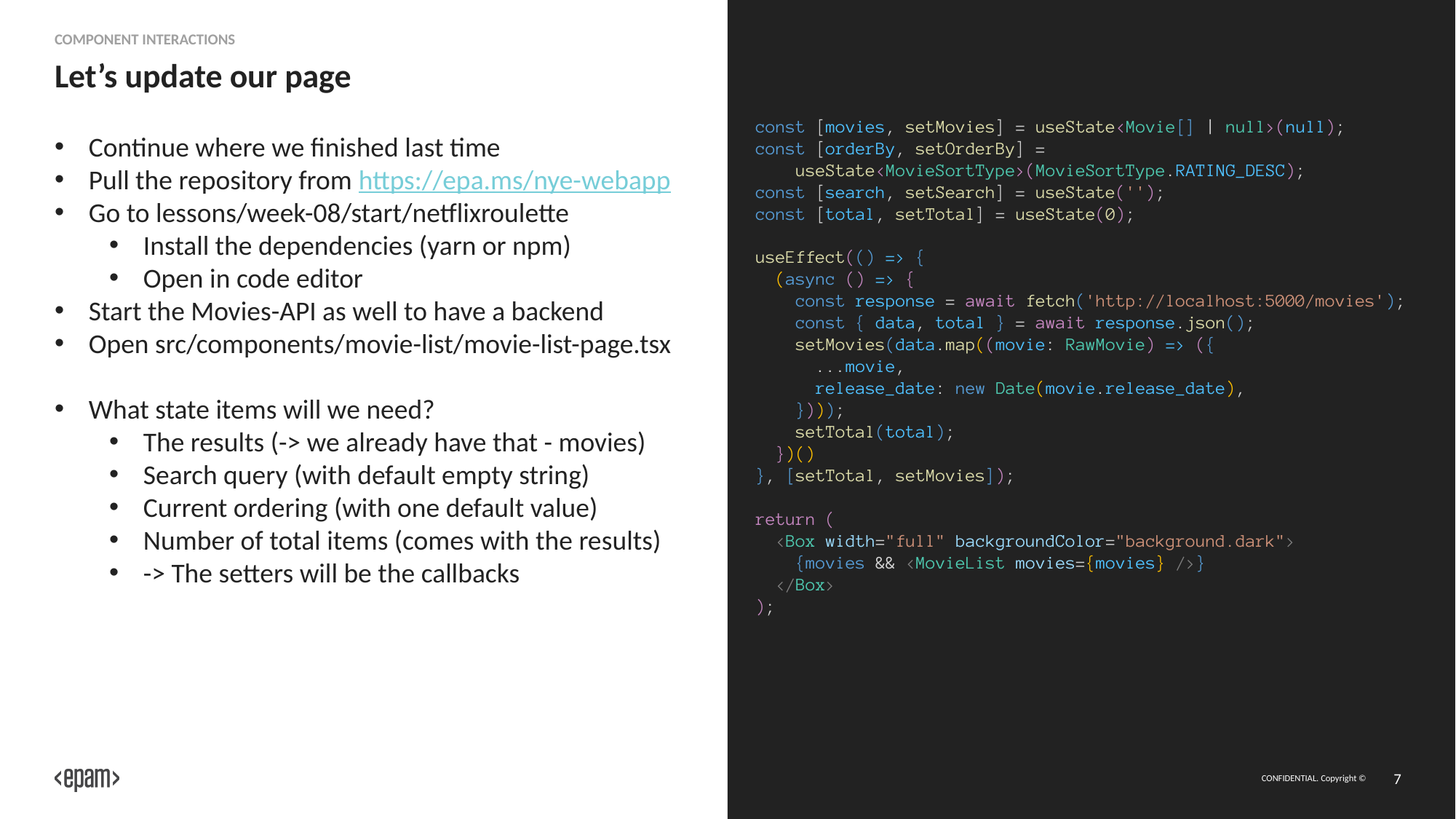

Component interactions
# Let’s update our page
const [movies, setMovies] = useState<Movie[] | null>(null);
const [orderBy, setOrderBy] =
    useState<MovieSortType>(MovieSortType.RATING_DESC);
const [search, setSearch] = useState('');
const [total, setTotal] = useState(0);

useEffect(() => {
  (async () => {
    const response = await fetch('http://localhost:5000/movies');
    const { data, total } = await response.json();
    setMovies(data.map((movie: RawMovie) => ({
      ...movie,
      release_date: new Date(movie.release_date),
    })));
    setTotal(total);
  })()
}, [setTotal, setMovies]);

return (
  <Box width="full" backgroundColor="background.dark">
    {movies && <MovieList movies={movies} />}
  </Box>
);

Continue where we finished last time
Pull the repository from https://epa.ms/nye-webapp
Go to lessons/week-08/start/netflixroulette
Install the dependencies (yarn or npm)
Open in code editor
Start the Movies-API as well to have a backend
Open src/components/movie-list/movie-list-page.tsx

What state items will we need?
The results (-> we already have that - movies)
Search query (with default empty string)
Current ordering (with one default value)
Number of total items (comes with the results)
-> The setters will be the callbacks